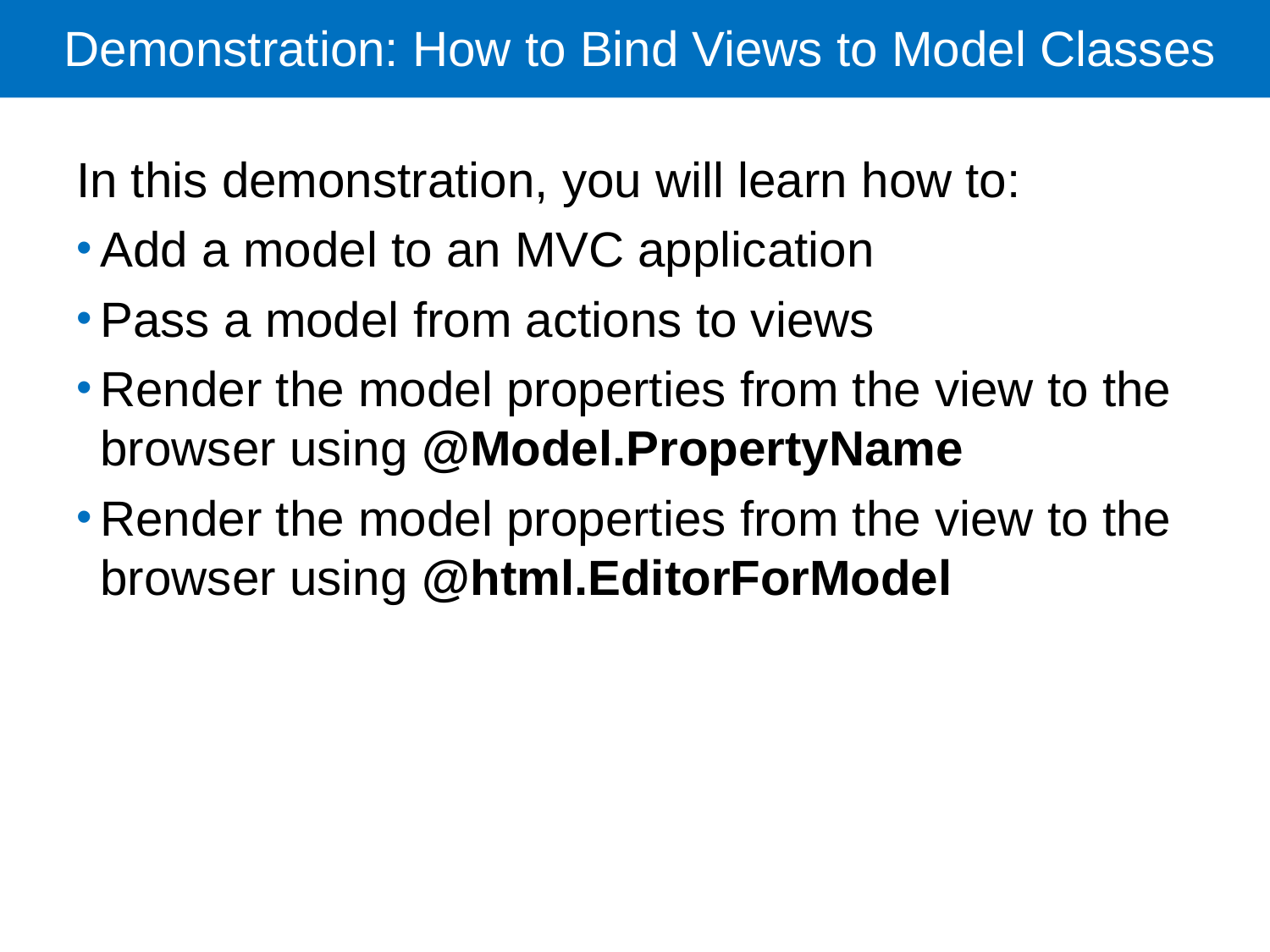

# Demonstration: How to Bind Views to Model Classes
In this demonstration, you will learn how to:
Add a model to an MVC application
Pass a model from actions to views
Render the model properties from the view to the browser using @Model.PropertyName
Render the model properties from the view to the browser using @html.EditorForModel